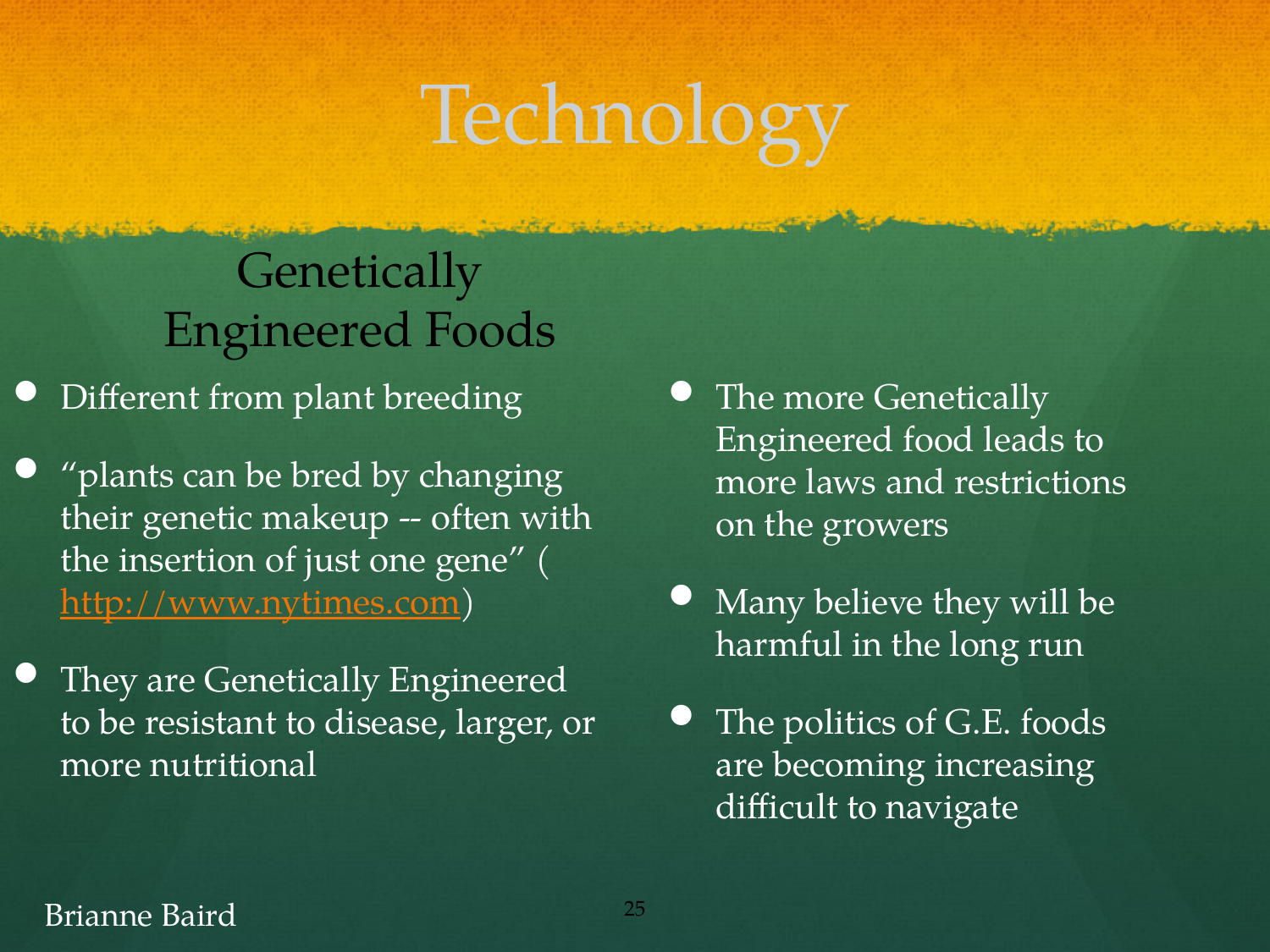

# Technology
Genetically Engineered Foods

Different from plant breeding
“plants can be bred by changing their genetic makeup -- often with the insertion of just one gene” (http://www.nytimes.com)
They are Genetically Engineered to be resistant to disease, larger, or more nutritional

The more Genetically Engineered food leads to more laws and restrictions on the growers
Many believe they will be harmful in the long run
The politics of G.E. foods are becoming increasing difficult to navigate
25
Brianne Baird